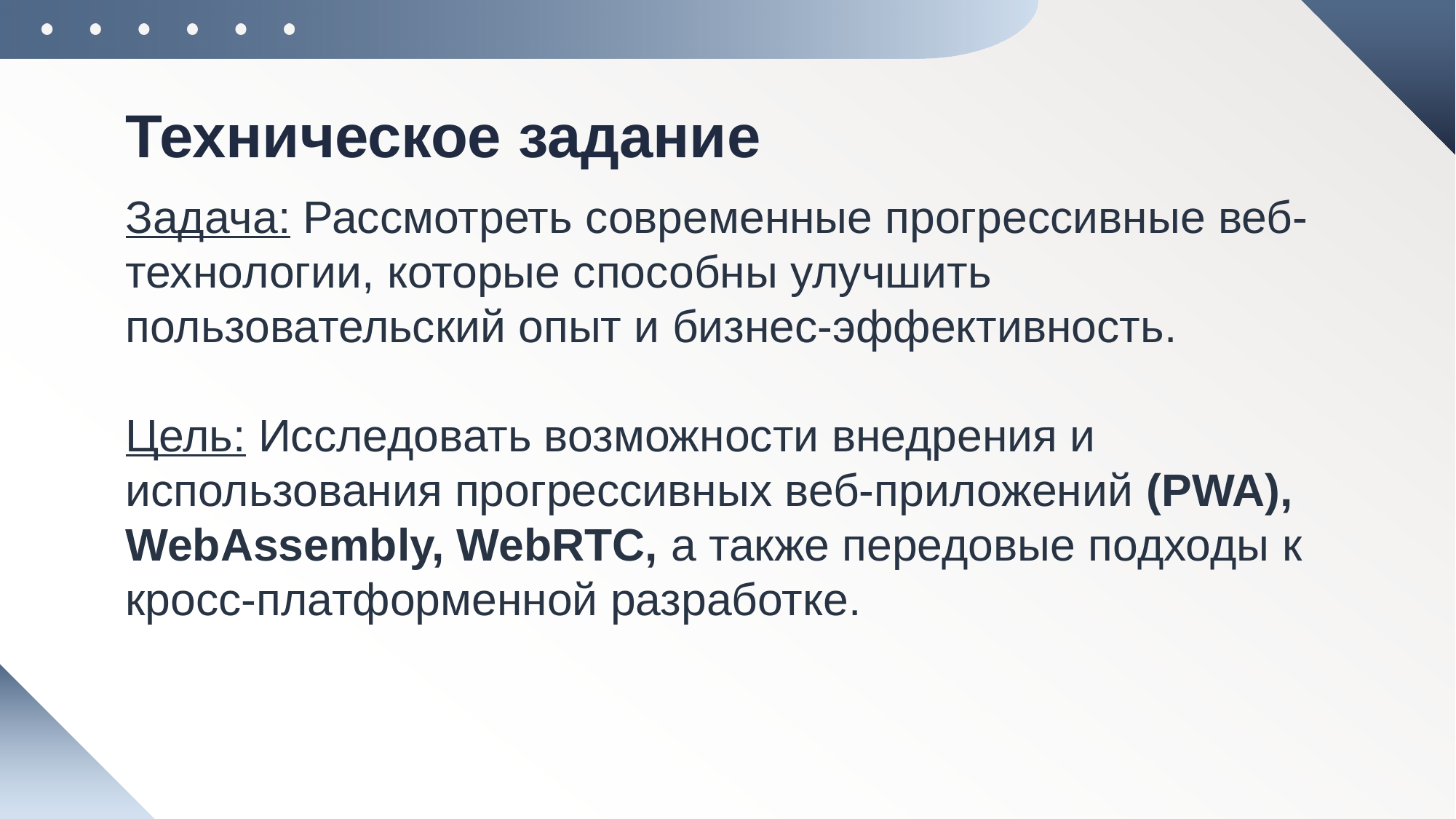

# Техническое задание
Задача: Рассмотреть современные прогрессивные веб-технологии, которые способны улучшить пользовательский опыт и бизнес-эффективность.

Цель: Исследовать возможности внедрения и использования прогрессивных веб-приложений (PWA), WebAssembly, WebRTC, а также передовые подходы к кросс-платформенной разработке.